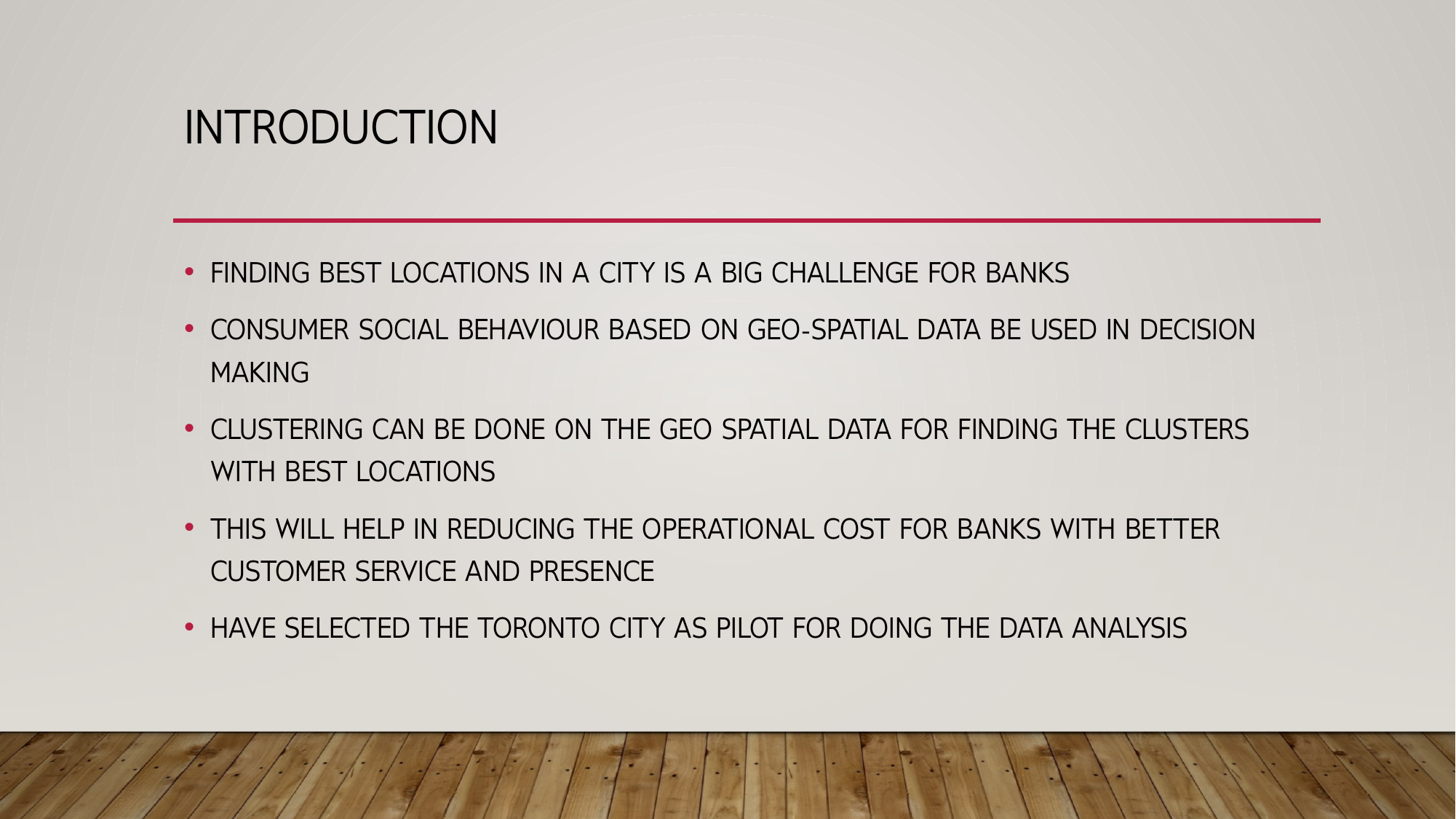

# introduction
FINDING BEST LOCATIONS IN A CITY IS A BIG CHALLENGE FOR BANKS
CONSUMER SOCIAL BEHAVIOUR BASED ON GEO-SPATIAL DATA BE USED IN DECISION MAKING
CLUSTERING CAN BE DONE ON THE GEO SPATIAL DATA FOR FINDING THE CLUSTERS WITH BEST LOCATIONS
THIS WILL HELP IN REDUCING THE OPERATIONAL COST FOR BANKS WITH BETTER CUSTOMER SERVICE AND PRESENCE
HAVE SELECTED THE TORONTO CITY AS PILOT FOR DOING THE DATA ANALYSIS